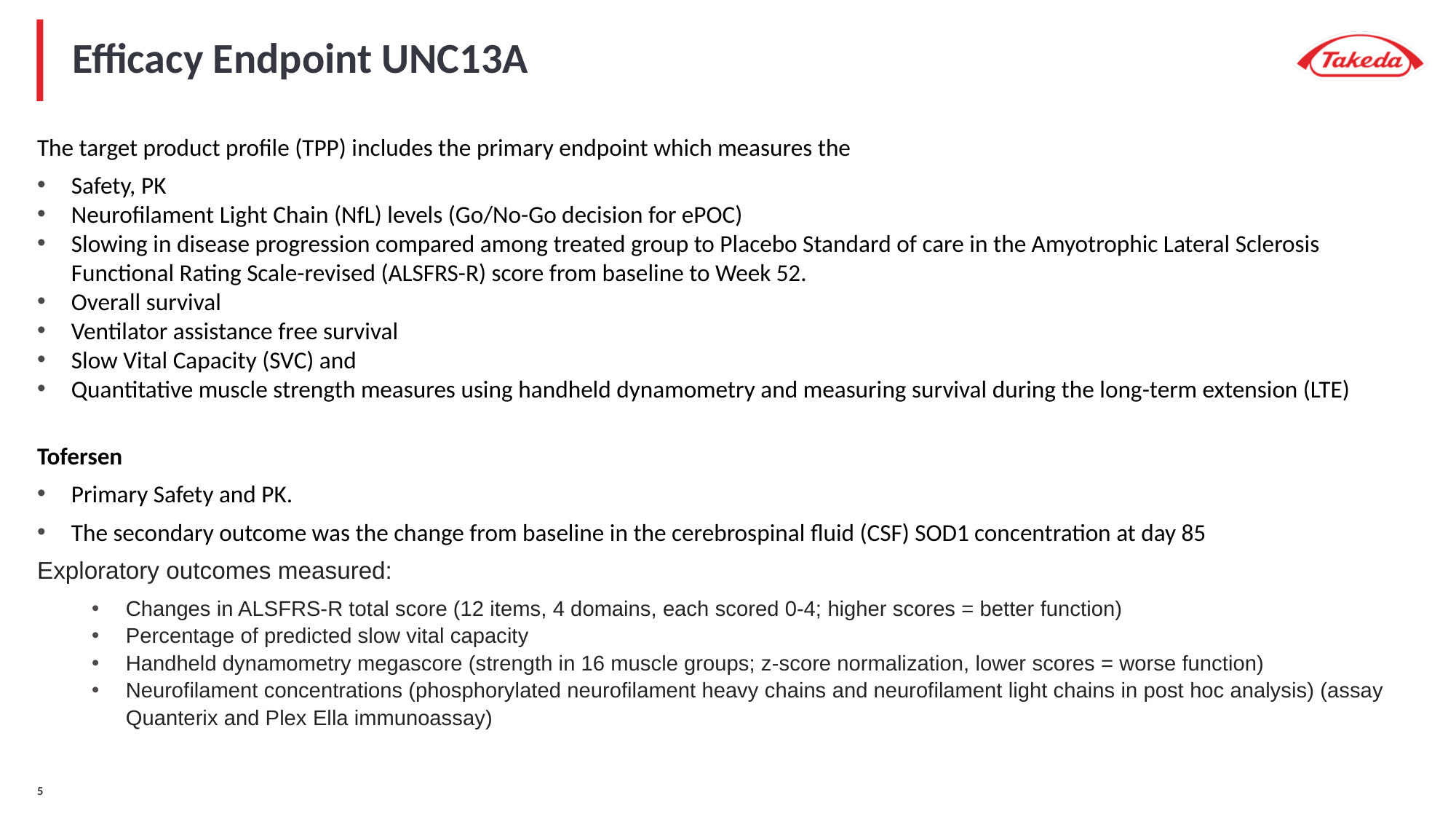

# Efficacy Endpoint UNC13A
The target product profile (TPP) includes the primary endpoint which measures the
Safety, PK
Neurofilament Light Chain (NfL) levels (Go/No-Go decision for ePOC)
Slowing in disease progression compared among treated group to Placebo Standard of care in the Amyotrophic Lateral Sclerosis Functional Rating Scale-revised (ALSFRS-R) score from baseline to Week 52.
Overall survival
Ventilator assistance free survival
Slow Vital Capacity (SVC) and
Quantitative muscle strength measures using handheld dynamometry and measuring survival during the long-term extension (LTE)

Tofersen
Primary Safety and PK.
The secondary outcome was the change from baseline in the cerebrospinal fluid (CSF) SOD1 concentration at day 85
Exploratory outcomes measured:
Changes in ALSFRS-R total score (12 items, 4 domains, each scored 0-4; higher scores = better function)
Percentage of predicted slow vital capacity
Handheld dynamometry megascore (strength in 16 muscle groups; z-score normalization, lower scores = worse function)
Neurofilament concentrations (phosphorylated neurofilament heavy chains and neurofilament light chains in post hoc analysis) (assay Quanterix and Plex Ella immunoassay)

5